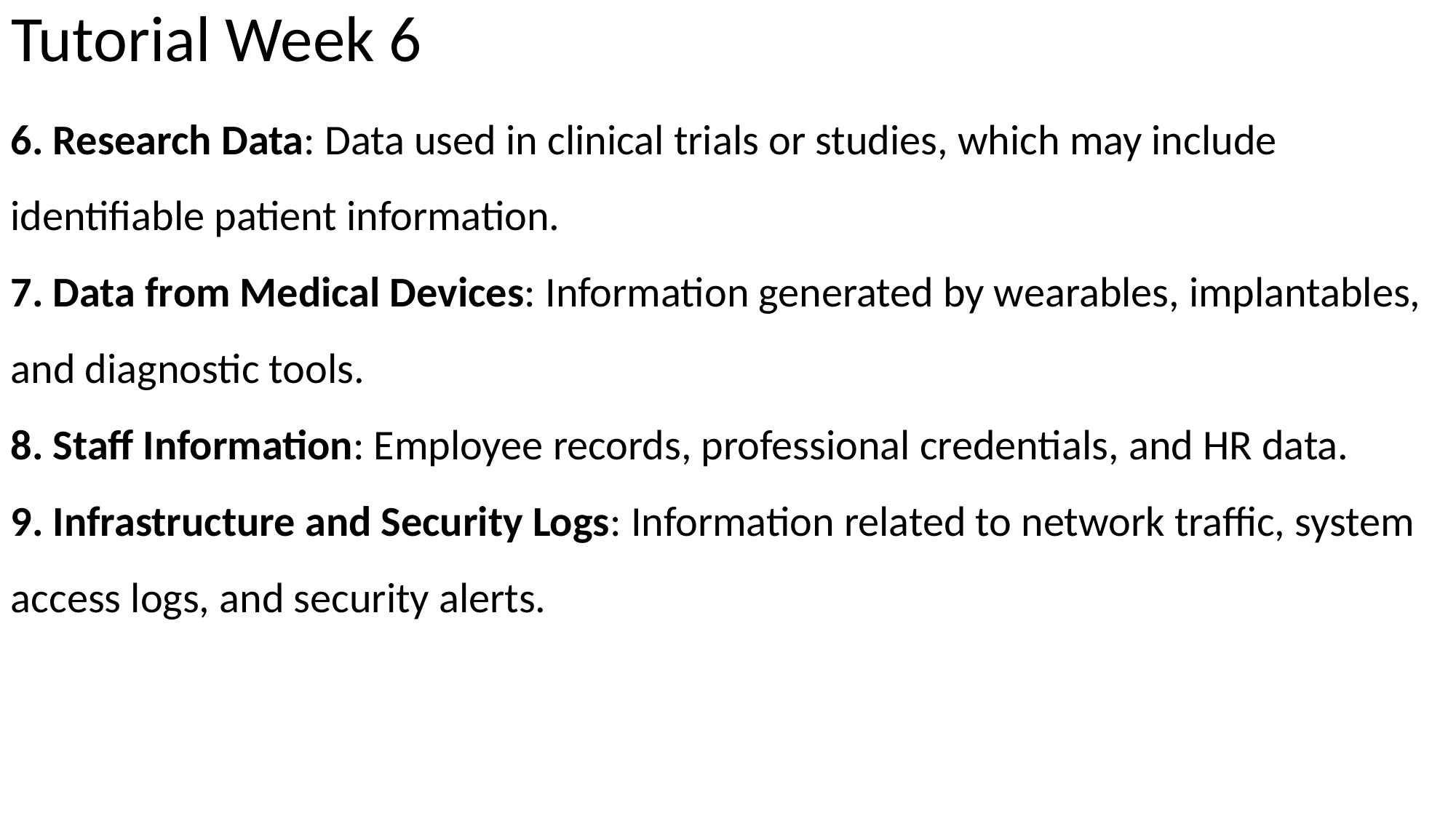

# Tutorial Week 6
6. Research Data: Data used in clinical trials or studies, which may include identifiable patient information.
7. Data from Medical Devices: Information generated by wearables, implantables, and diagnostic tools.
8. Staff Information: Employee records, professional credentials, and HR data.
9. Infrastructure and Security Logs: Information related to network traffic, system access logs, and security alerts.